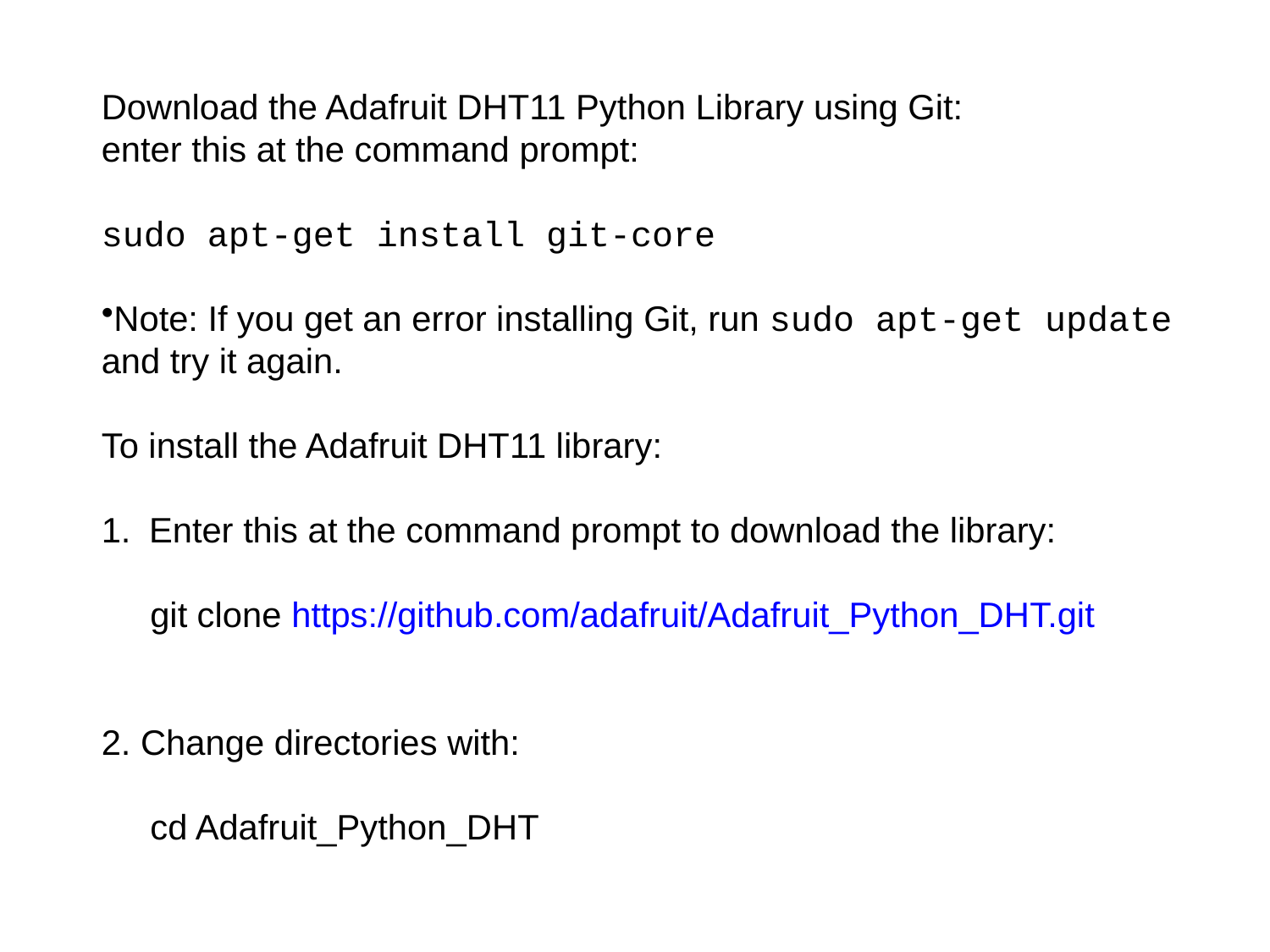

Download the Adafruit DHT11 Python Library using Git:
enter this at the command prompt:

sudo apt-get install git-core

Note: If you get an error installing Git, run sudo apt-get update
and try it again.

To install the Adafruit DHT11 library:

Enter this at the command prompt to download the library:

     git clone https://github.com/adafruit/Adafruit_Python_DHT.git

2. Change directories with:

     cd Adafruit_Python_DHT